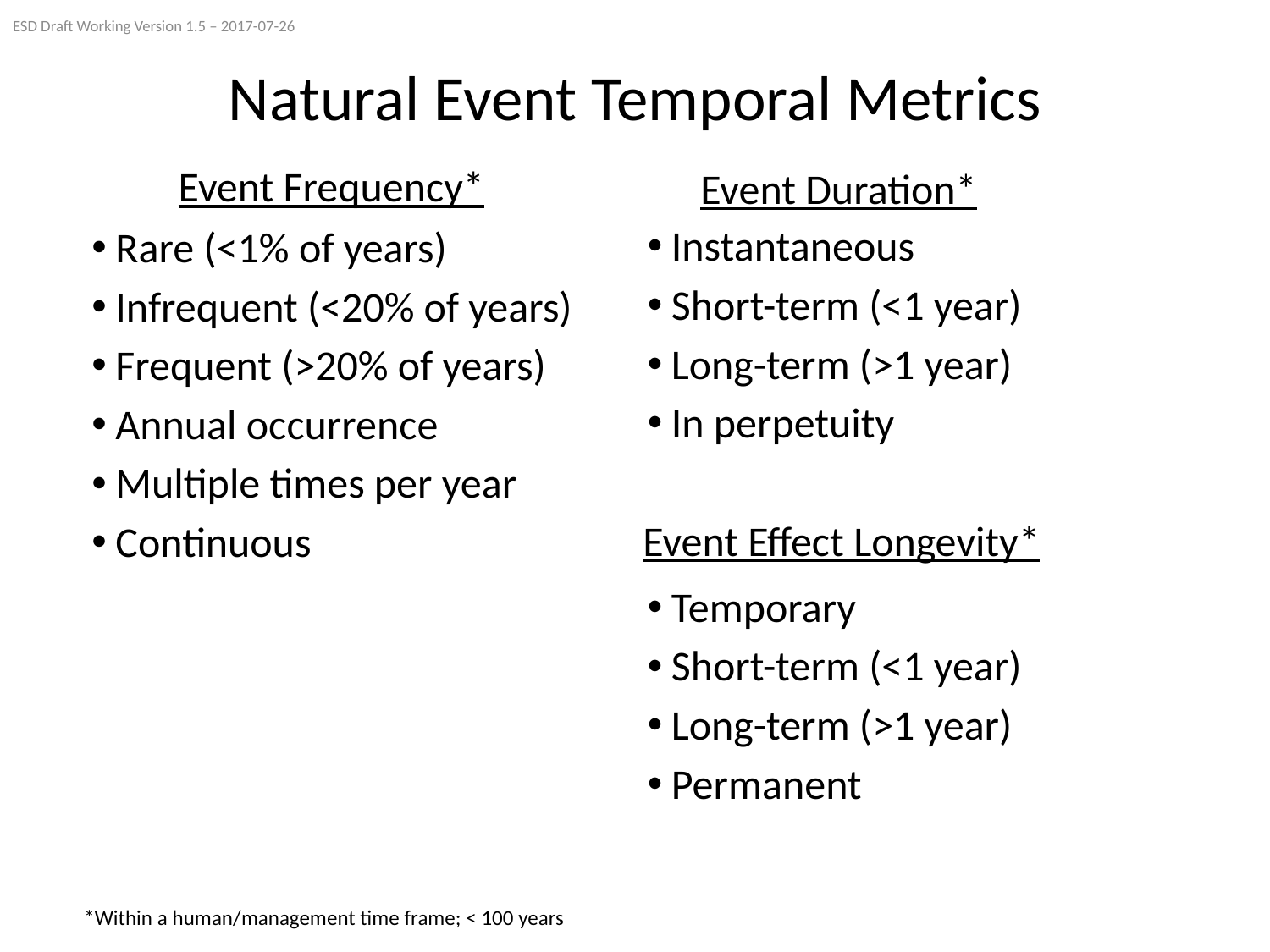

ESD Draft Working Version 1.5 – 2017-07-26
# Natural Event Temporal Metrics
Event Frequency*
Rare (<1% of years)
Infrequent (<20% of years)
Frequent (>20% of years)
Annual occurrence
Multiple times per year
Continuous
Event Duration*
Instantaneous
Short-term (<1 year)
Long-term (>1 year)
In perpetuity
Event Effect Longevity*
Temporary
Short-term (<1 year)
Long-term (>1 year)
Permanent
*Within a human/management time frame; < 100 years